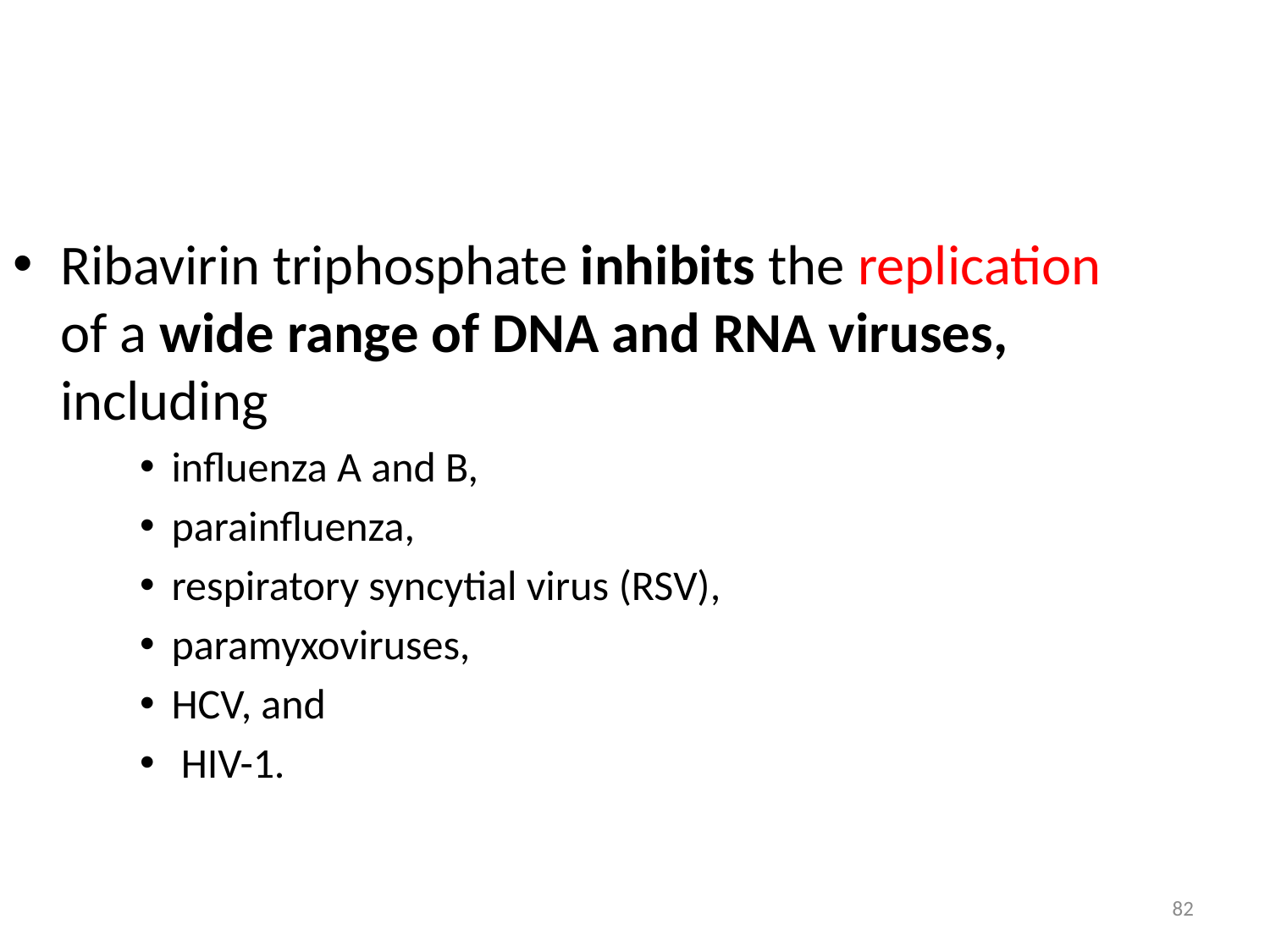

Ribavirin triphosphate inhibits the replication of a wide range of DNA and RNA viruses, including
influenza A and B,
parainfluenza,
respiratory syncytial virus (RSV),
paramyxoviruses,
HCV, and
 HIV-1.

82